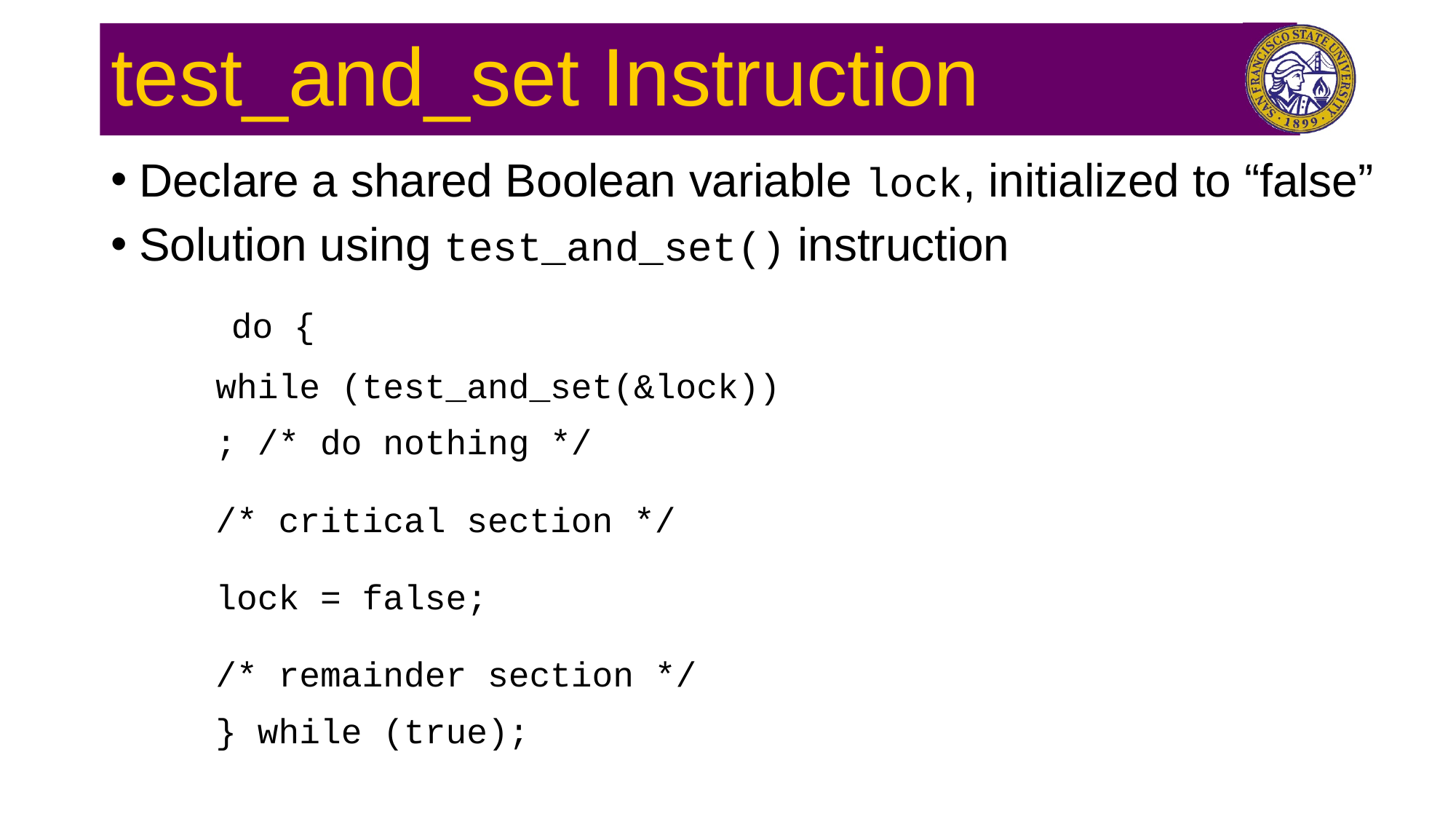

# test_and_set Instruction
Declare a shared Boolean variable lock, initialized to “false”
Solution using test_and_set() instruction
	 do {
		while (test_and_set(&lock))
		; /* do nothing */
			/* critical section */
		lock = false;
			/* remainder section */
	} while (true);